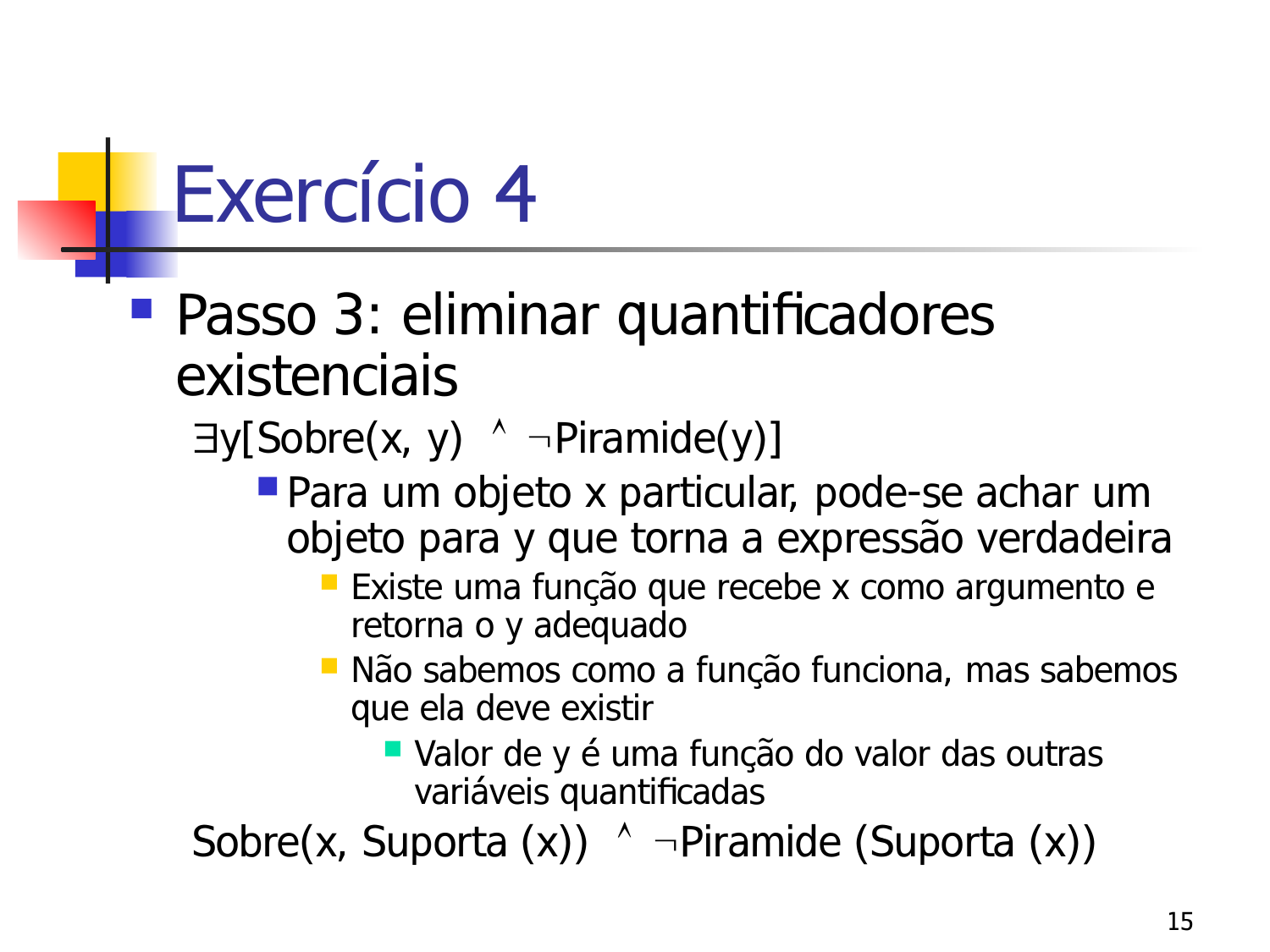

# Exercício 4
Passo 3: eliminar quantificadores existenciais
∃y[Sobre(x, y)  ∧ ¬Piramide(y)]
Para um objeto x particular, pode-se achar um objeto para y que torna a expressão verdadeira
Existe uma função que recebe x como argumento e retorna o y adequado
Não sabemos como a função funciona, mas sabemos que ela deve existir
Valor de y é uma função do valor das outras variáveis quantificadas
Sobre(x, Suporta (x))  ∧ ¬Piramide (Suporta (x))
15